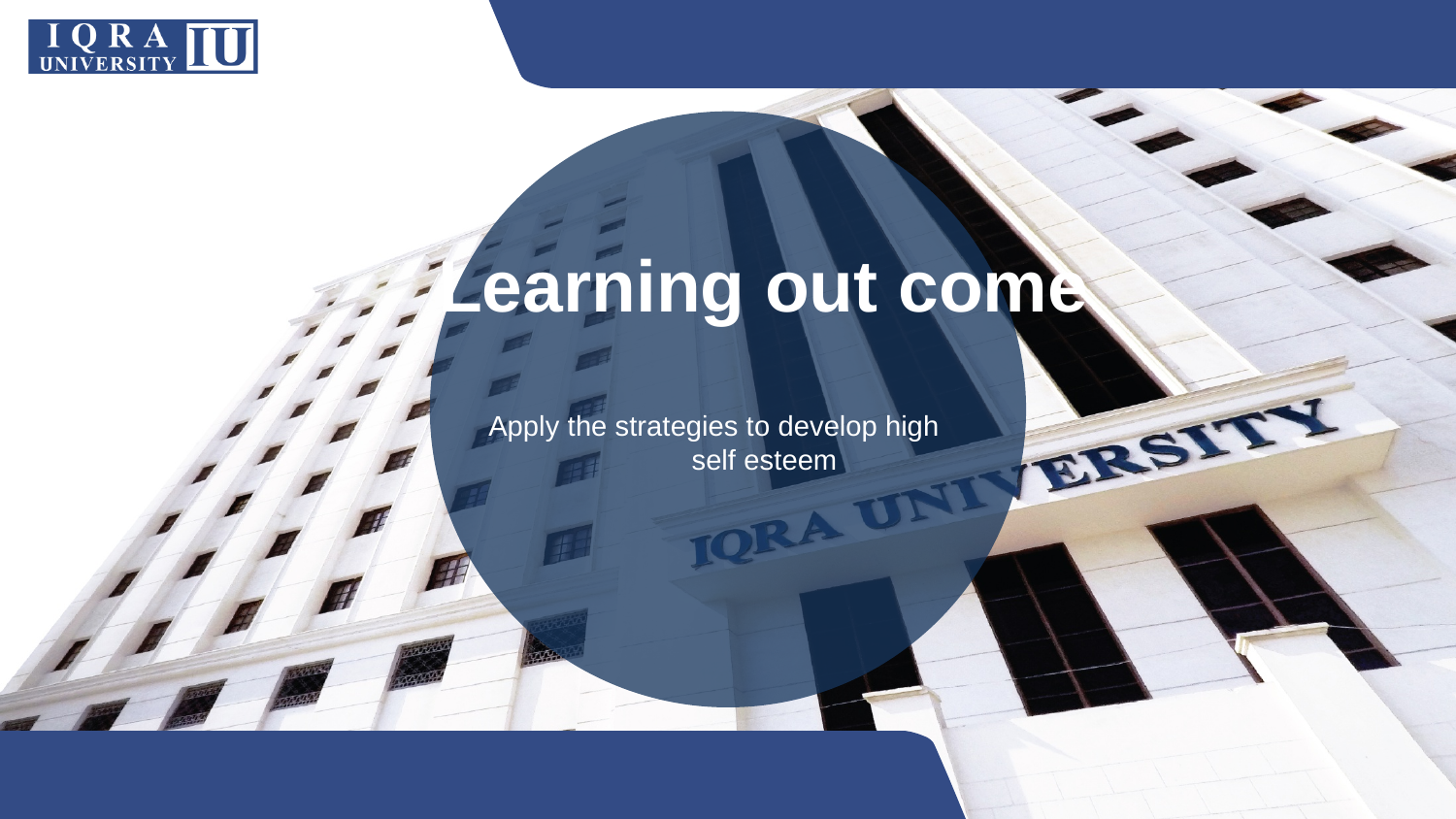

Learning out come
Apply the strategies to develop high         self esteem